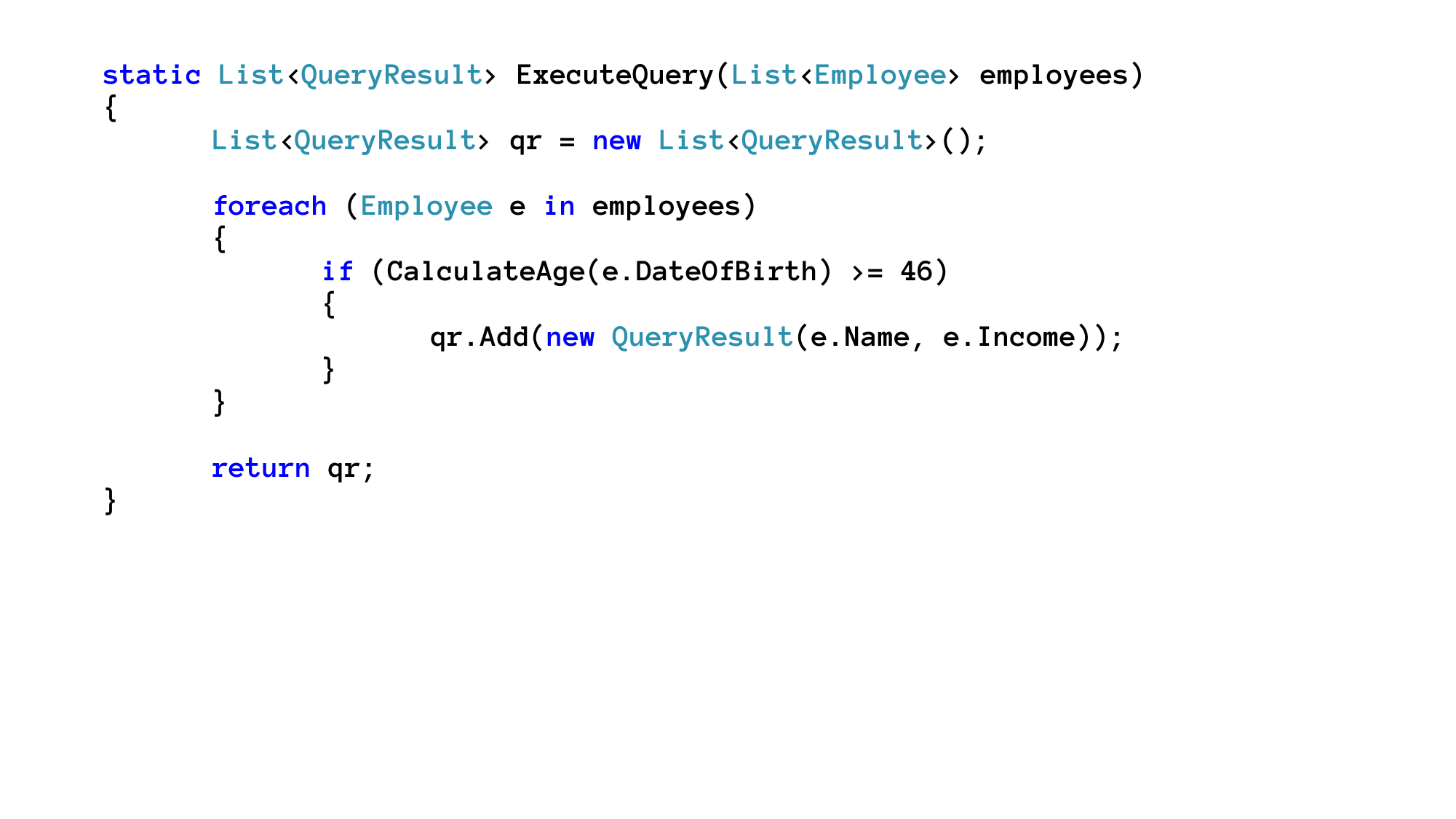

static List<QueryResult> ExecuteQuery(List<Employee> employees)
{
	List<QueryResult> qr = new List<QueryResult>();

	foreach (Employee e in employees)
	{
		if (CalculateAge(e.DateOfBirth) >= 46)
		{
			qr.Add(new QueryResult(e.Name, e.Income));
		}
	}

	return qr;
}